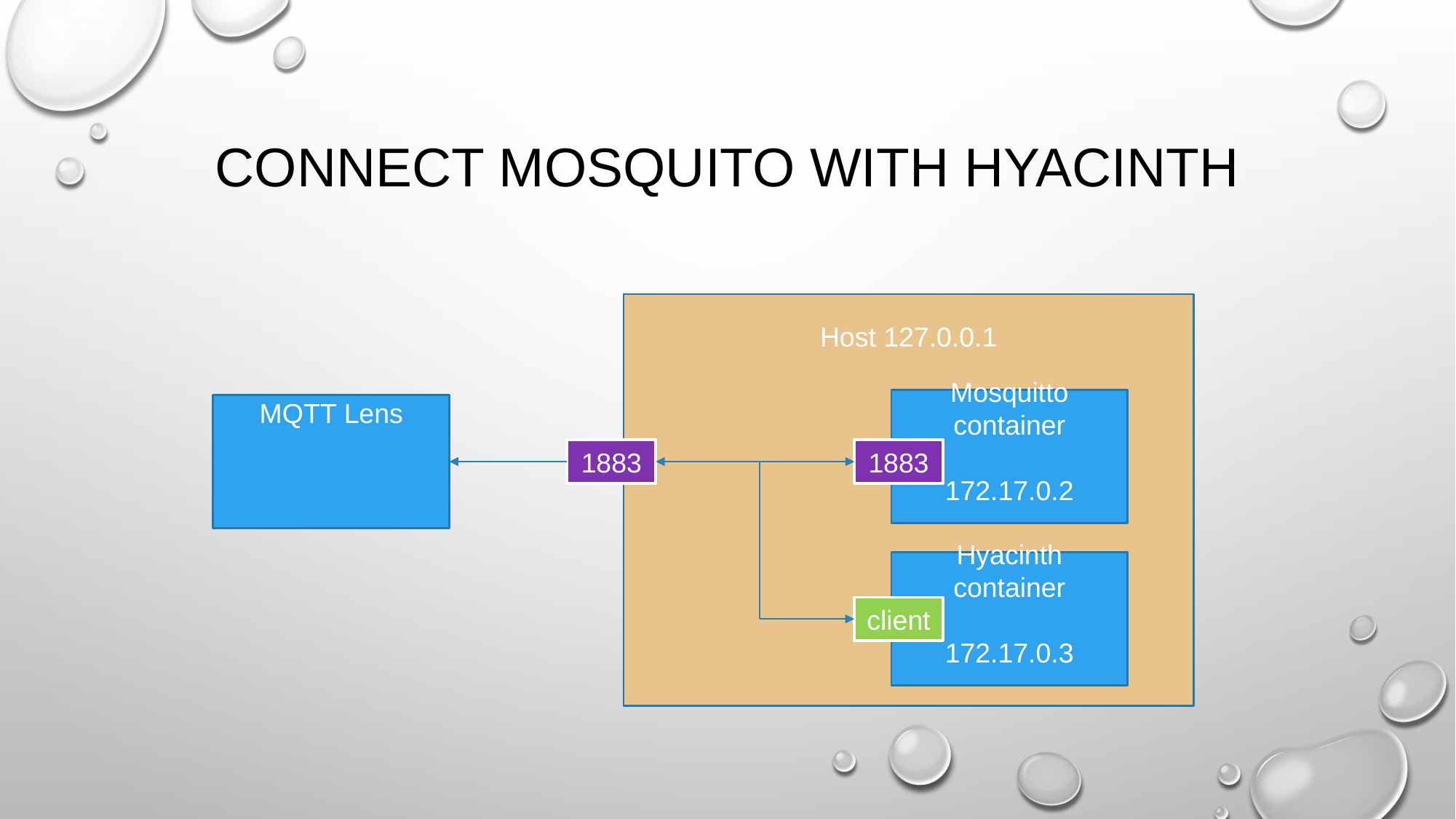

# Connect mosquito with hyacinth
Host 127.0.0.1

Mosquitto container

172.17.0.2

1883
1883
Hyacinth container

172.17.0.3

client
MQTT Lens